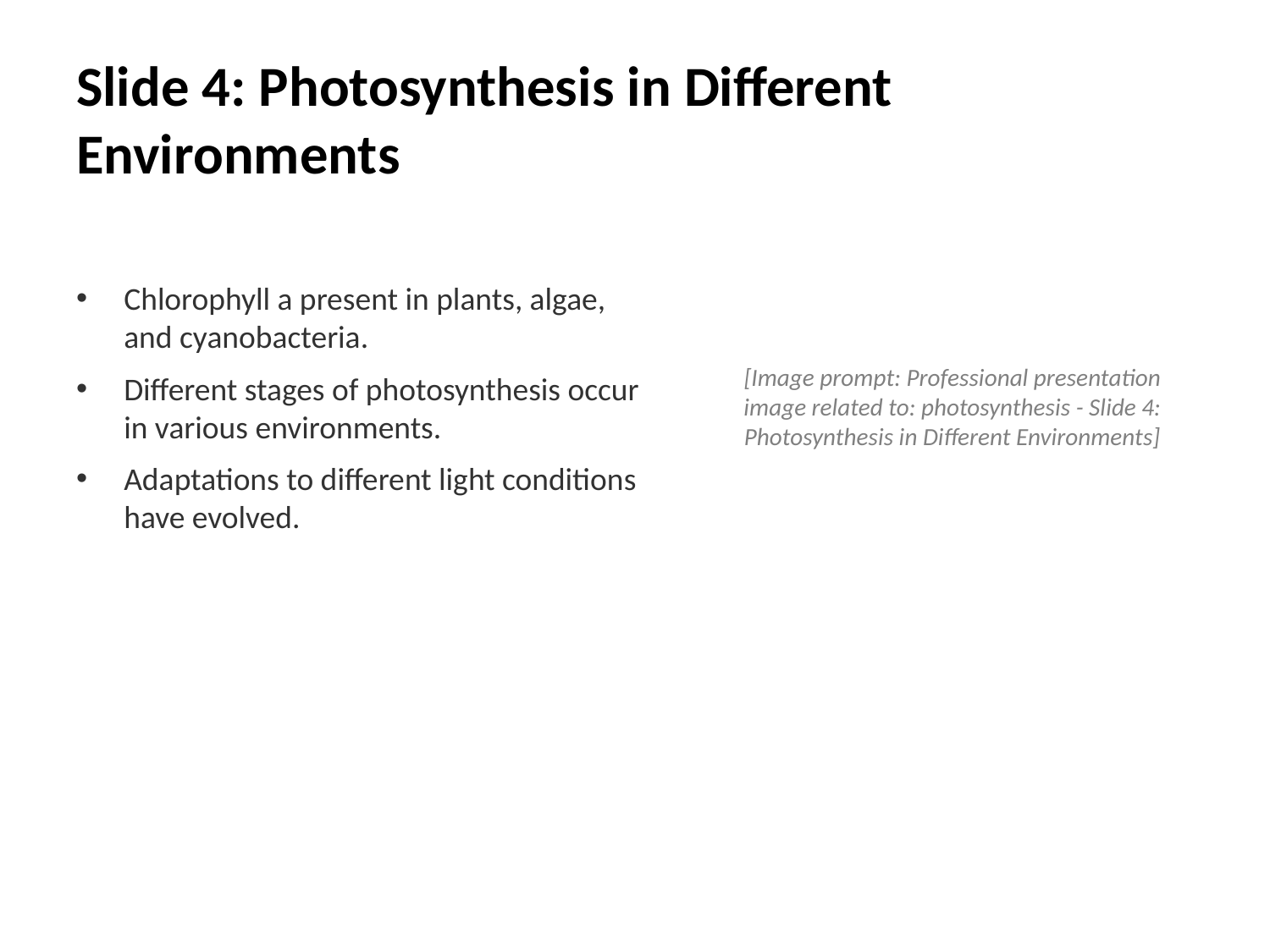

# Slide 4: Photosynthesis in Different Environments

Chlorophyll a present in plants, algae, and cyanobacteria.
Different stages of photosynthesis occur in various environments.
Adaptations to different light conditions have evolved.

[Image prompt: Professional presentation image related to: photosynthesis - Slide 4: Photosynthesis in Different Environments]